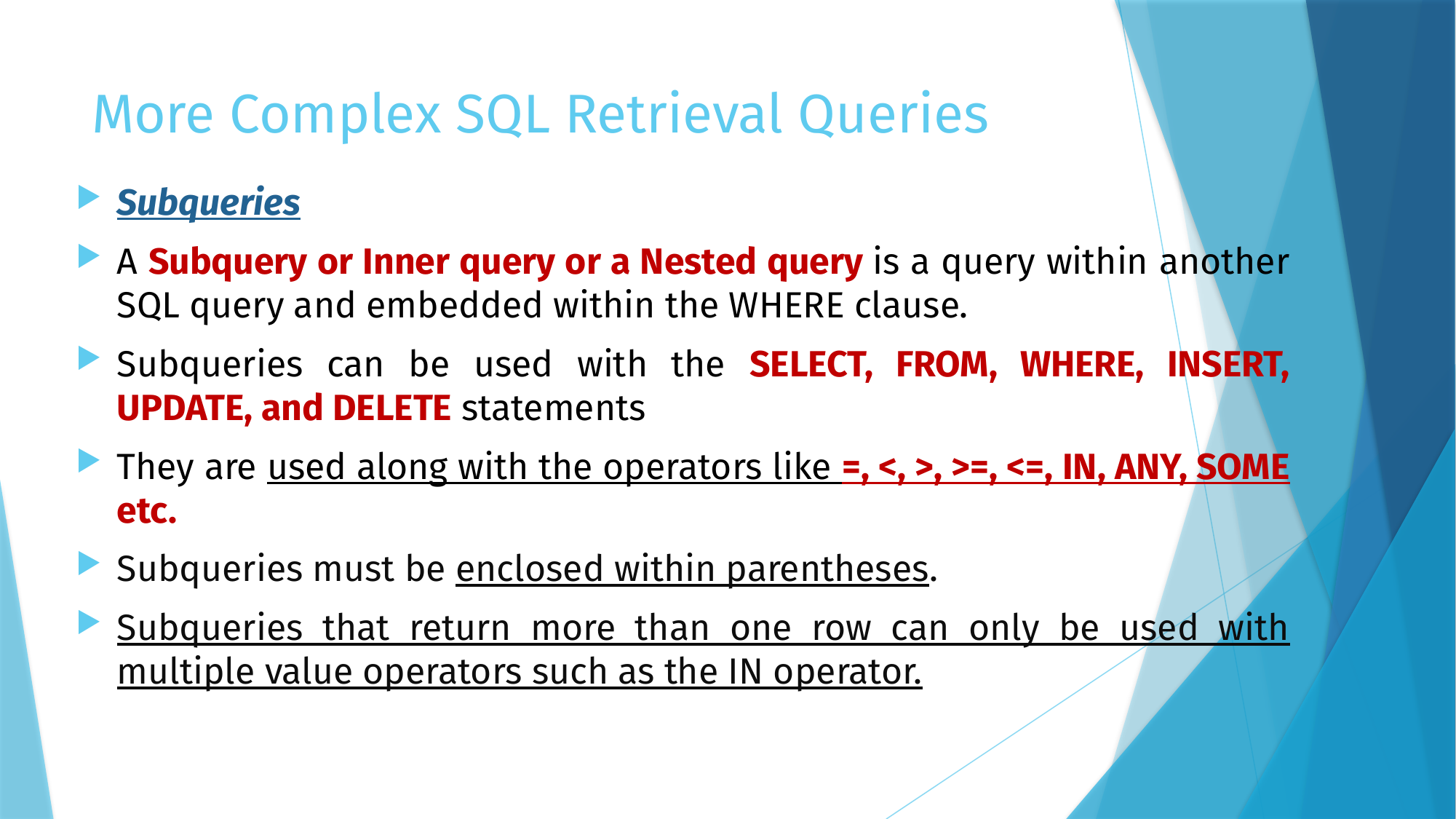

# More Complex SQL Retrieval Queries
Subqueries
A Subquery or Inner query or a Nested query is a query within another SQL query and embedded within the WHERE clause.
Subqueries can be used with the SELECT, FROM, WHERE, INSERT, UPDATE, and DELETE statements
They are used along with the operators like =, <, >, >=, <=, IN, ANY, SOME etc.
Subqueries must be enclosed within parentheses.
Subqueries that return more than one row can only be used with multiple value operators such as the IN operator.